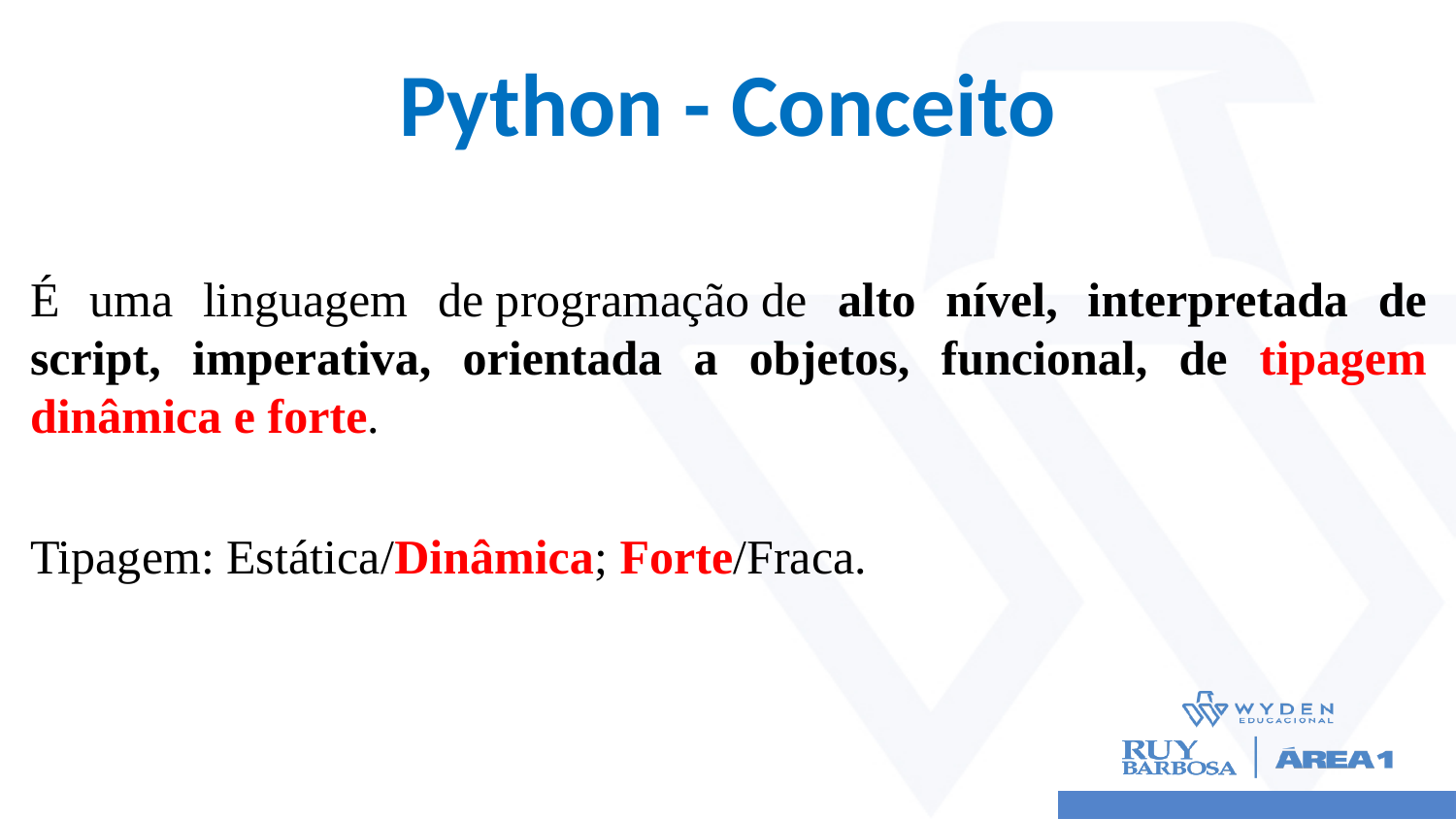

# Python - Conceito

É uma linguagem de programação de alto nível, interpretada de script, imperativa, orientada a objetos, funcional, de tipagem dinâmica e forte.

Tipagem: Estática/Dinâmica; Forte/Fraca.